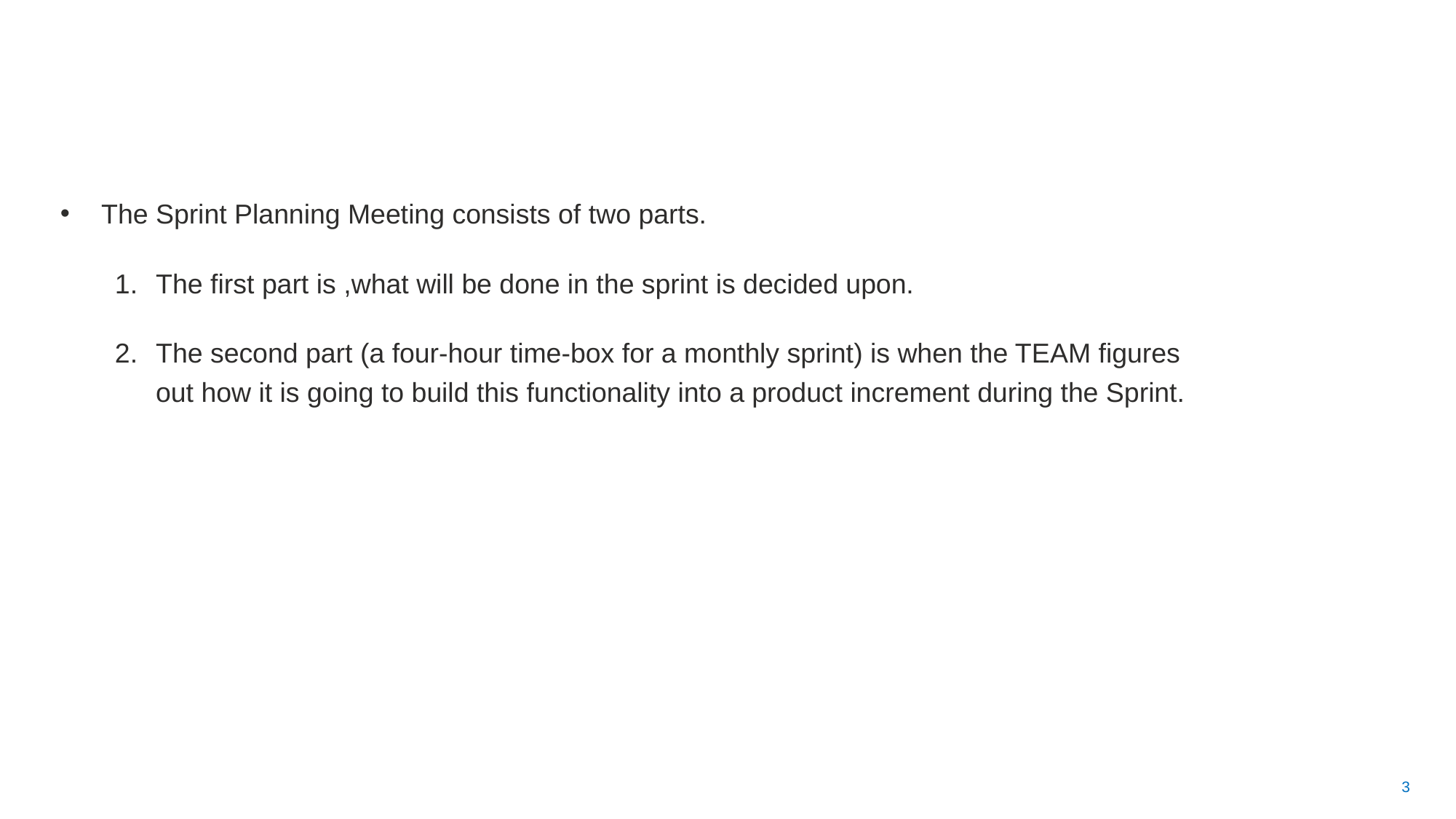

#
The Sprint Planning Meeting consists of two parts.
The first part is ,what will be done in the sprint is decided upon.
The second part (a four-hour time-box for a monthly sprint) is when the TEAM figures out how it is going to build this functionality into a product increment during the Sprint.